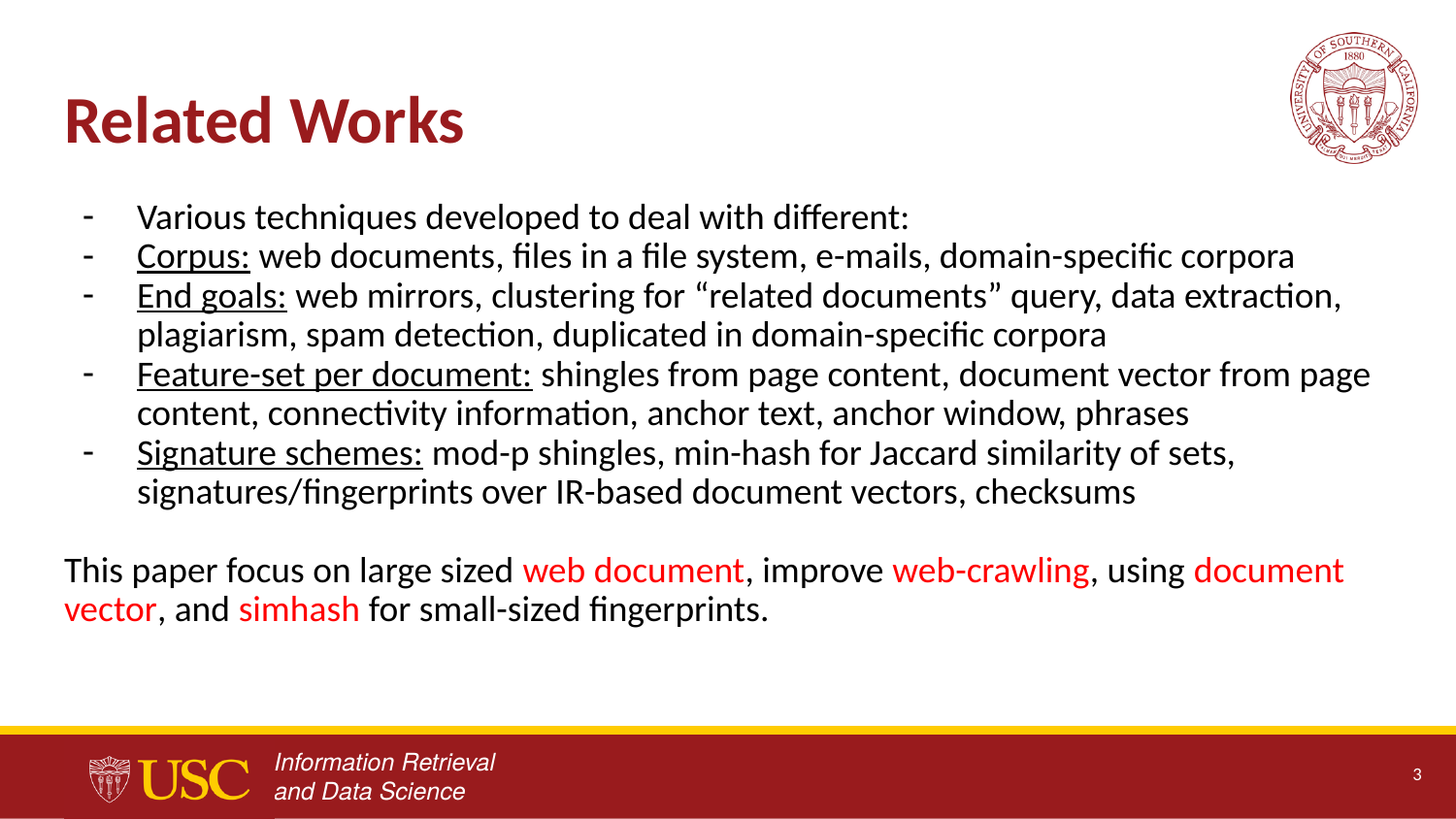

# Related Works
Various techniques developed to deal with different:
Corpus: web documents, files in a file system, e-mails, domain-specific corpora
End goals: web mirrors, clustering for “related documents” query, data extraction, plagiarism, spam detection, duplicated in domain-specific corpora
Feature-set per document: shingles from page content, document vector from page content, connectivity information, anchor text, anchor window, phrases
Signature schemes: mod-p shingles, min-hash for Jaccard similarity of sets, signatures/fingerprints over IR-based document vectors, checksums

This paper focus on large sized web document, improve web-crawling, using document vector, and simhash for small-sized fingerprints.
3